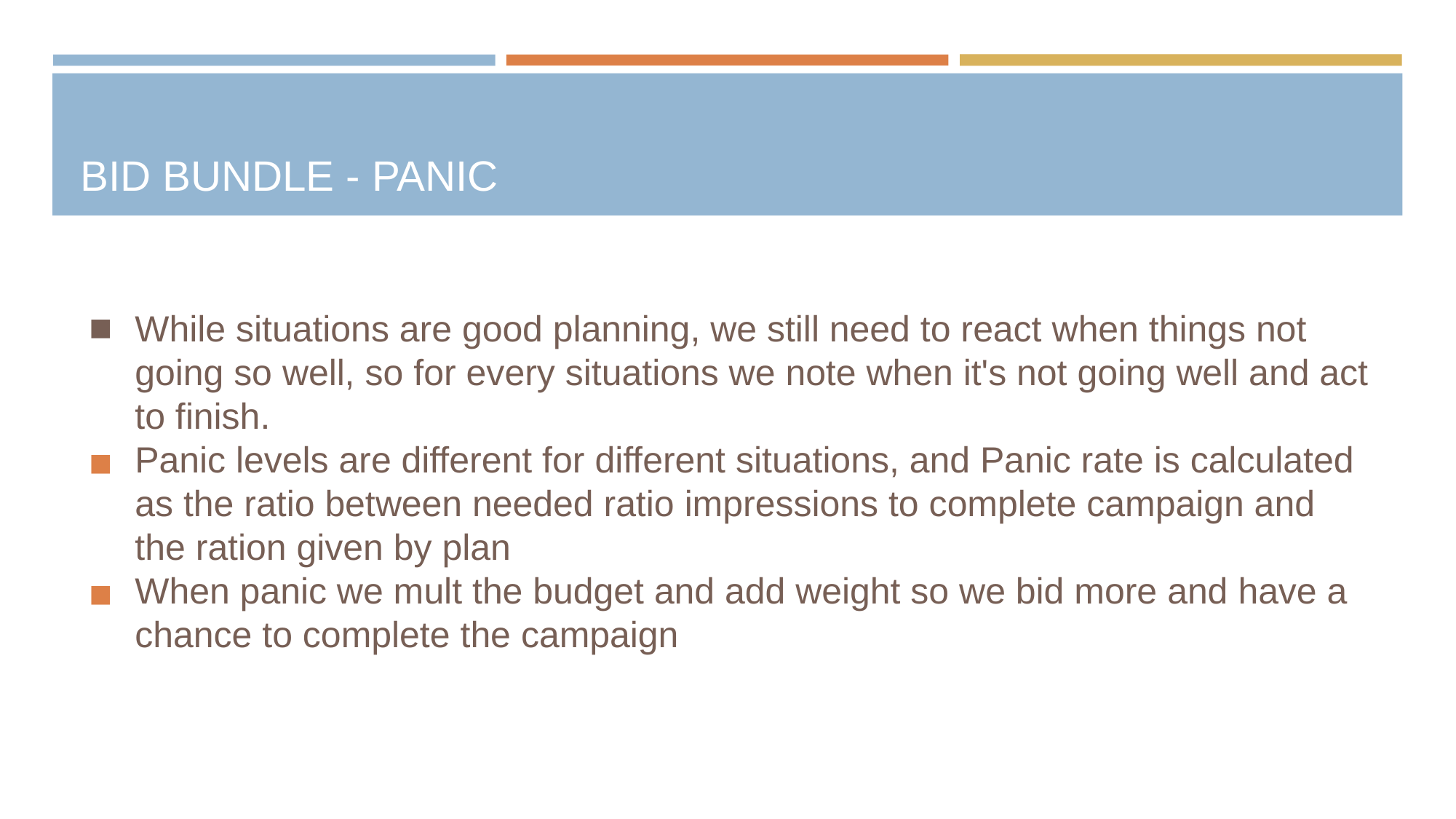

# BID BUNDLE - PANIC
While situations are good planning, we still need to react when things not going so well, so for every situations we note when it's not going well and act to finish.
Panic levels are different for different situations, and Panic rate is calculated as the ratio between needed ratio impressions to complete campaign and the ration given by plan
When panic we mult the budget and add weight so we bid more and have a chance to complete the campaign